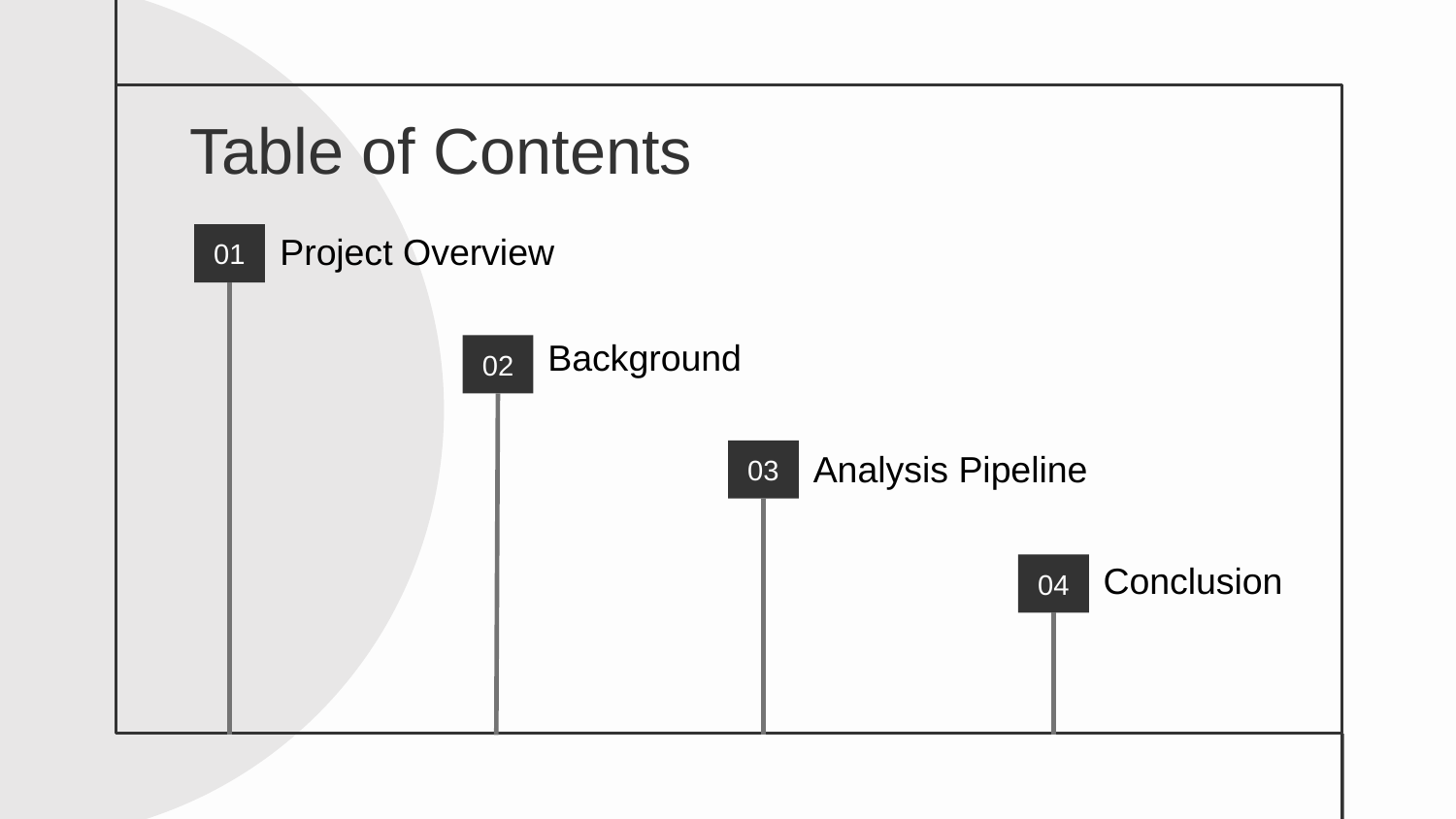

# Table of Contents
Project Overview
01
02
Background
03
Analysis Pipeline
04
Conclusion